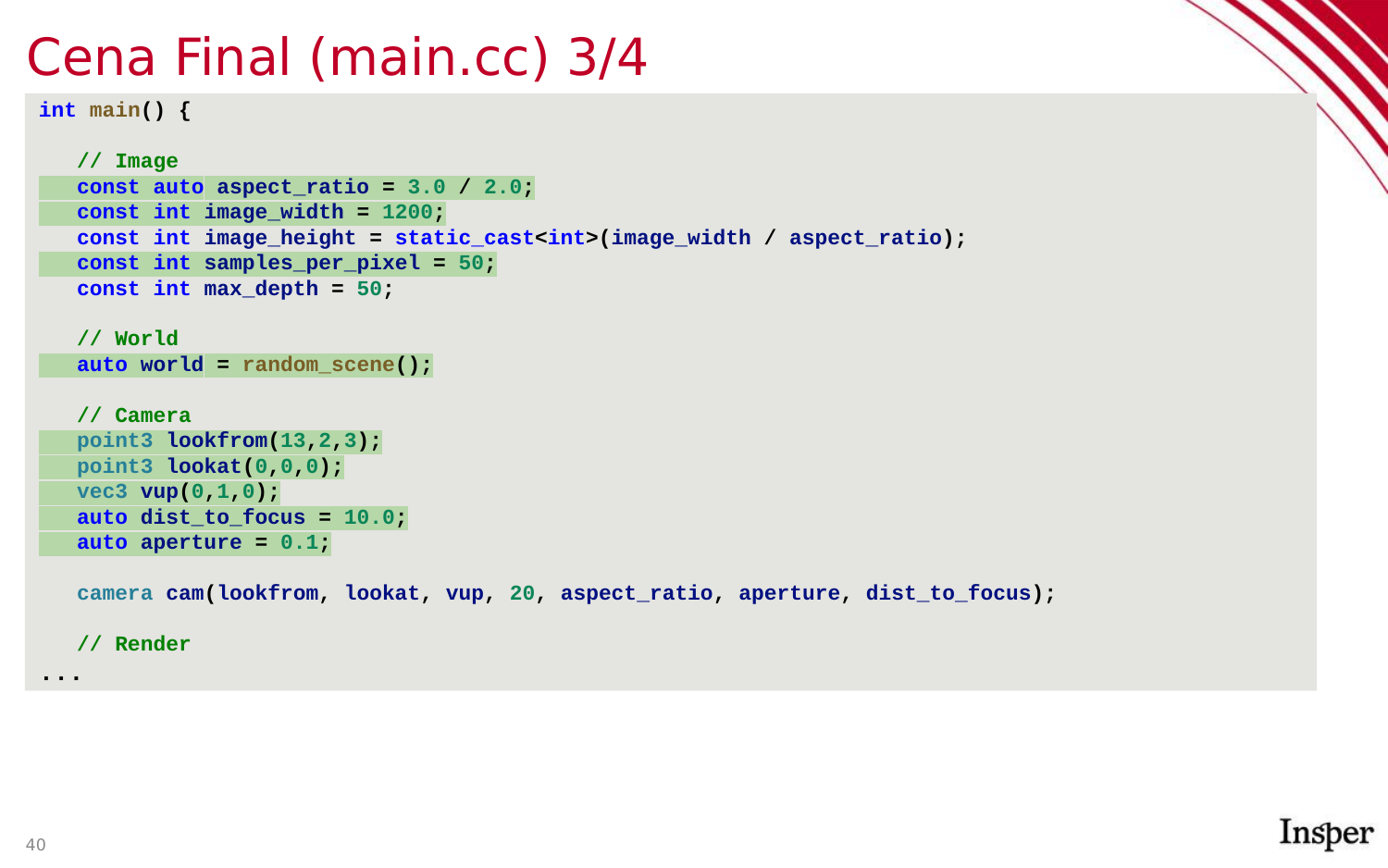

# Cena Final (main.cc) 3/4
int main() {

   // Image
   const auto aspect_ratio = 3.0 / 2.0;
   const int image_width = 1200;
   const int image_height = static_cast<int>(image_width / aspect_ratio);
   const int samples_per_pixel = 50;
   const int max_depth = 50;

   // World
   auto world = random_scene();

   // Camera
   point3 lookfrom(13,2,3);
   point3 lookat(0,0,0);
   vec3 vup(0,1,0);
   auto dist_to_focus = 10.0;
   auto aperture = 0.1;

   camera cam(lookfrom, lookat, vup, 20, aspect_ratio, aperture, dist_to_focus);

   // Render
...
40